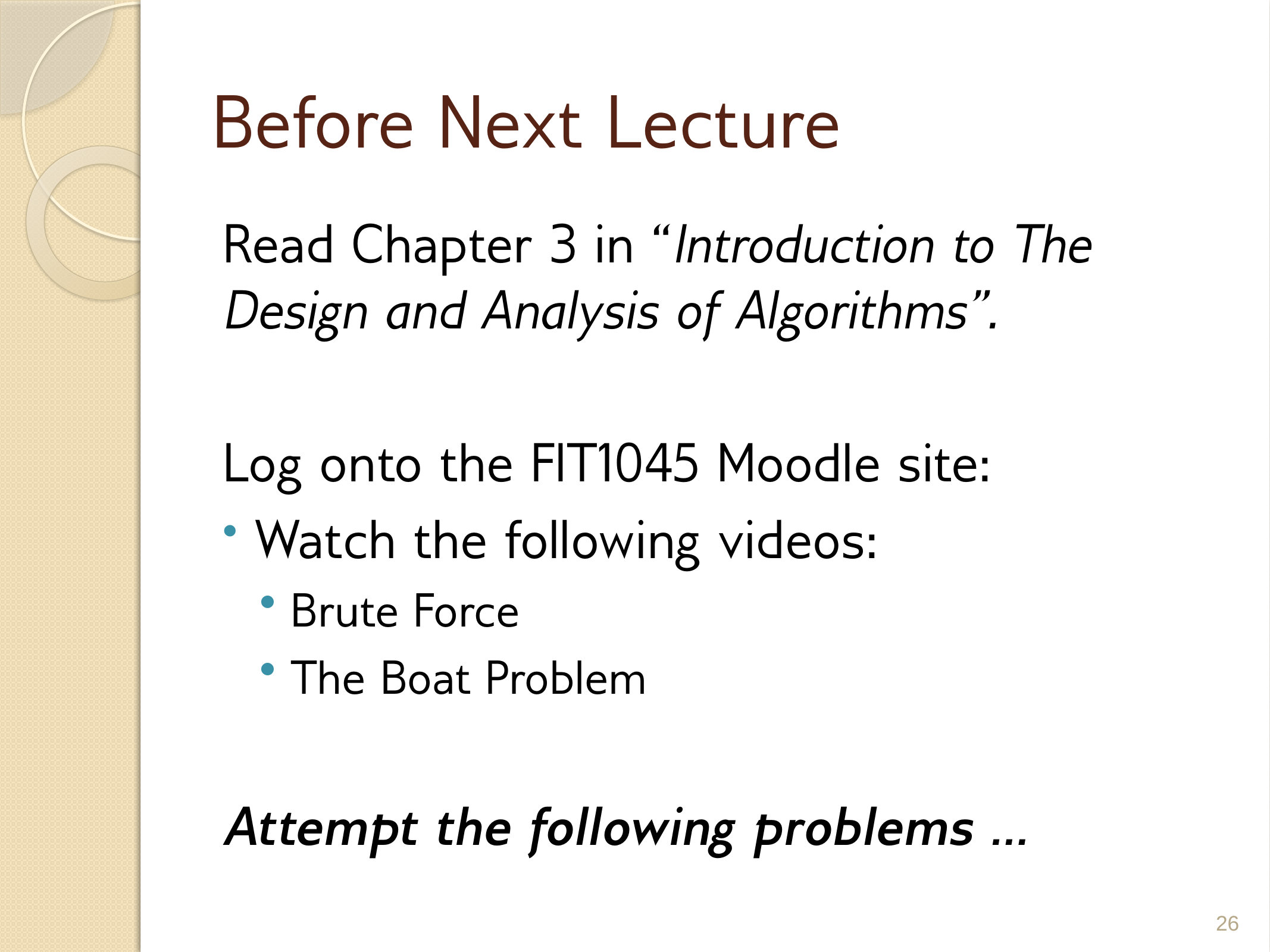

# Before Next Lecture
Read Chapter 3 in “Introduction to The Design and Analysis of Algorithms”.

Log onto the FIT1045 Moodle site:
 Watch the following videos:
 Brute Force
 The Boat Problem

Attempt the following problems …
26